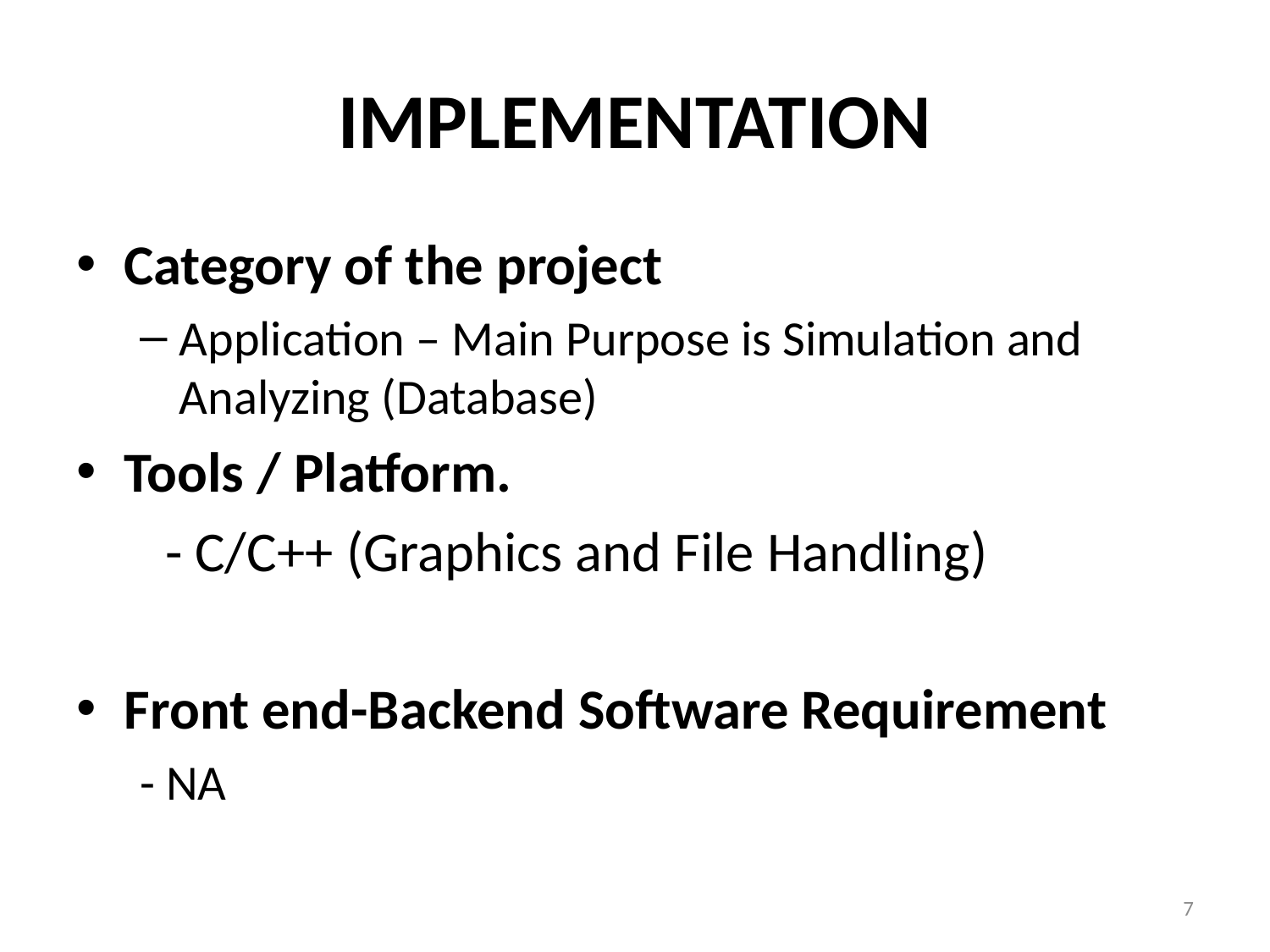

# Implementation
Category of the project
Application – Main Purpose is Simulation and Analyzing (Database)
Tools / Platform.
       - C/C++ (Graphics and File Handling)

Front end-Backend Software Requirement
- NA

7